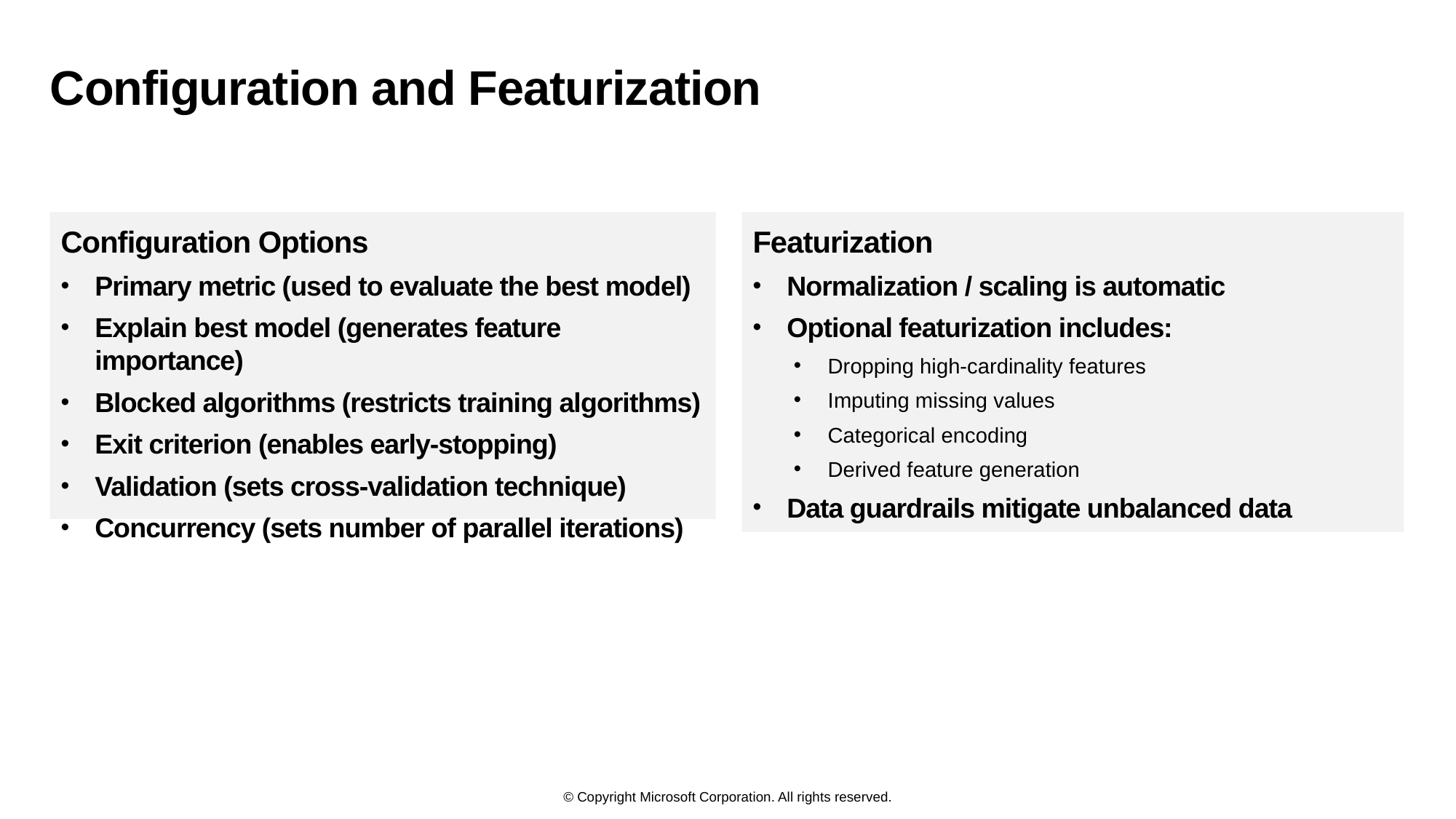

# Configuration and Featurization
Configuration Options
Primary metric (used to evaluate the best model)
Explain best model (generates feature importance)
Blocked algorithms (restricts training algorithms)
Exit criterion (enables early-stopping)
Validation (sets cross-validation technique)
Concurrency (sets number of parallel iterations)
Featurization
Normalization / scaling is automatic
Optional featurization includes:
Dropping high-cardinality features
Imputing missing values
Categorical encoding
Derived feature generation
Data guardrails mitigate unbalanced data